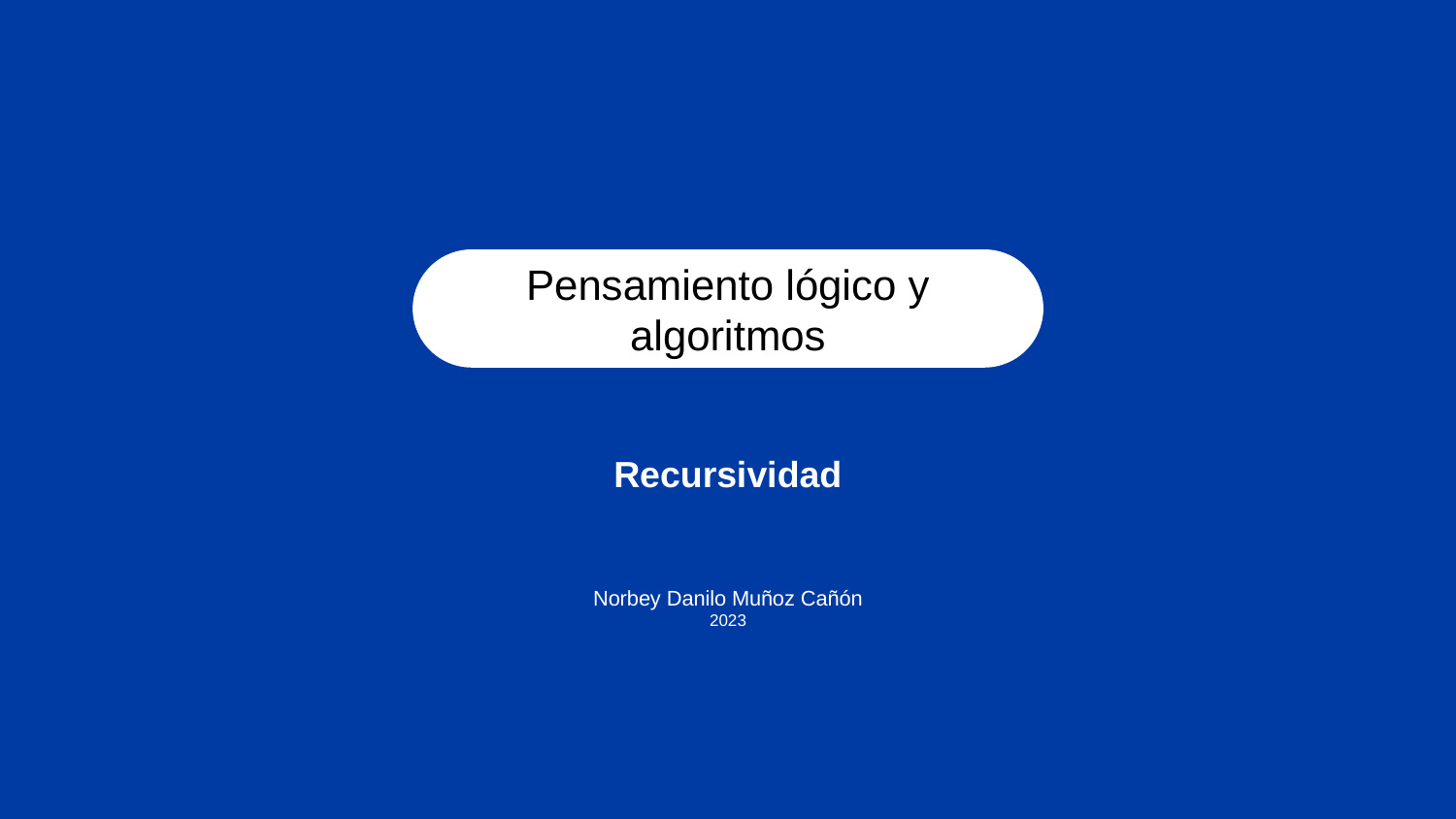

Pensamiento lógico y algoritmos
Recursividad
Norbey Danilo Muñoz Cañón
2023